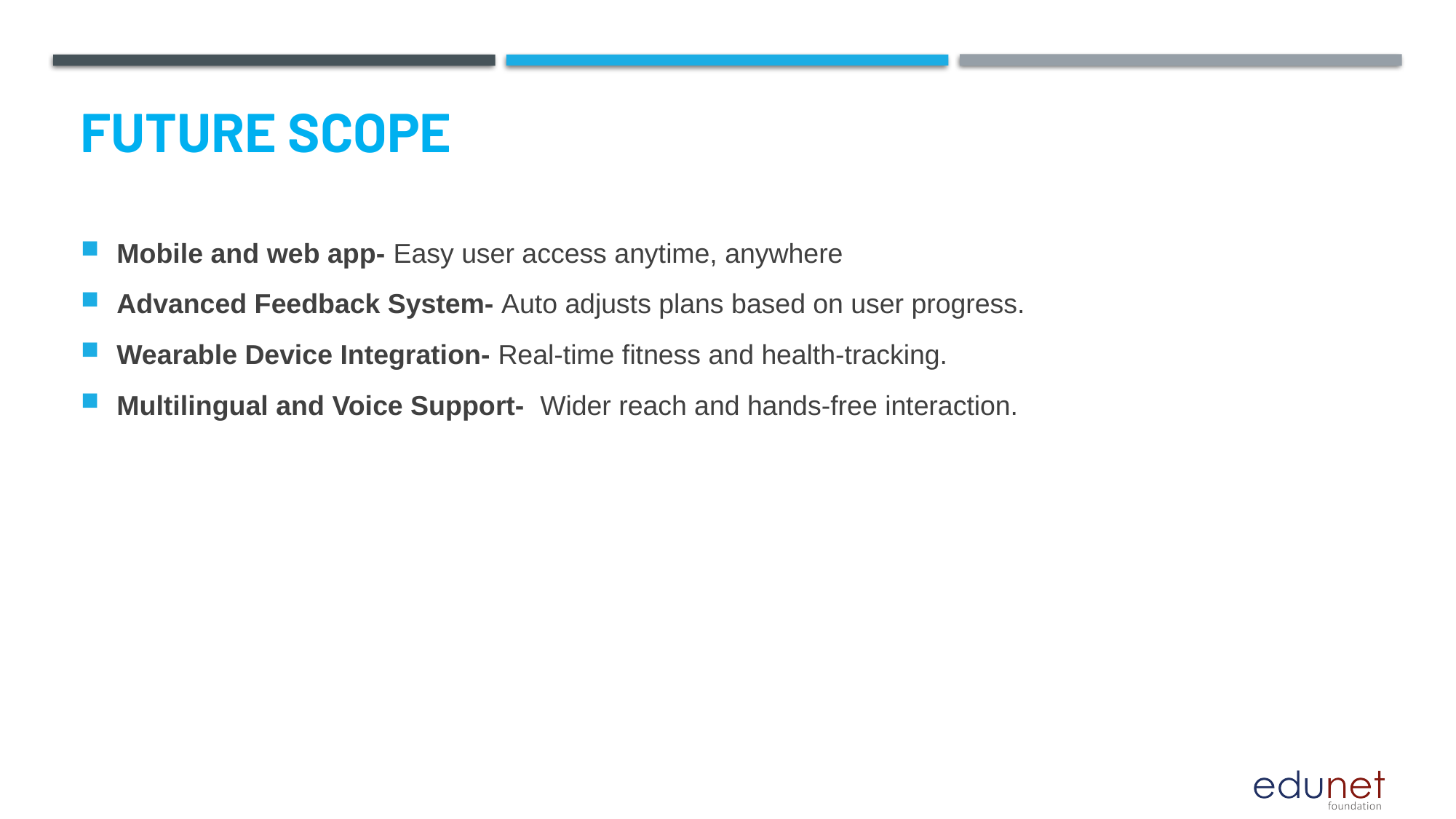

Mobile and web app- Easy user access anytime, anywhere
Advanced Feedback System- Auto adjusts plans based on user progress.
Wearable Device Integration- Real-time fitness and health-tracking.
Multilingual and Voice Support-  Wider reach and hands-free interaction.
.

Full Web & Mobile Application.

# Future scope